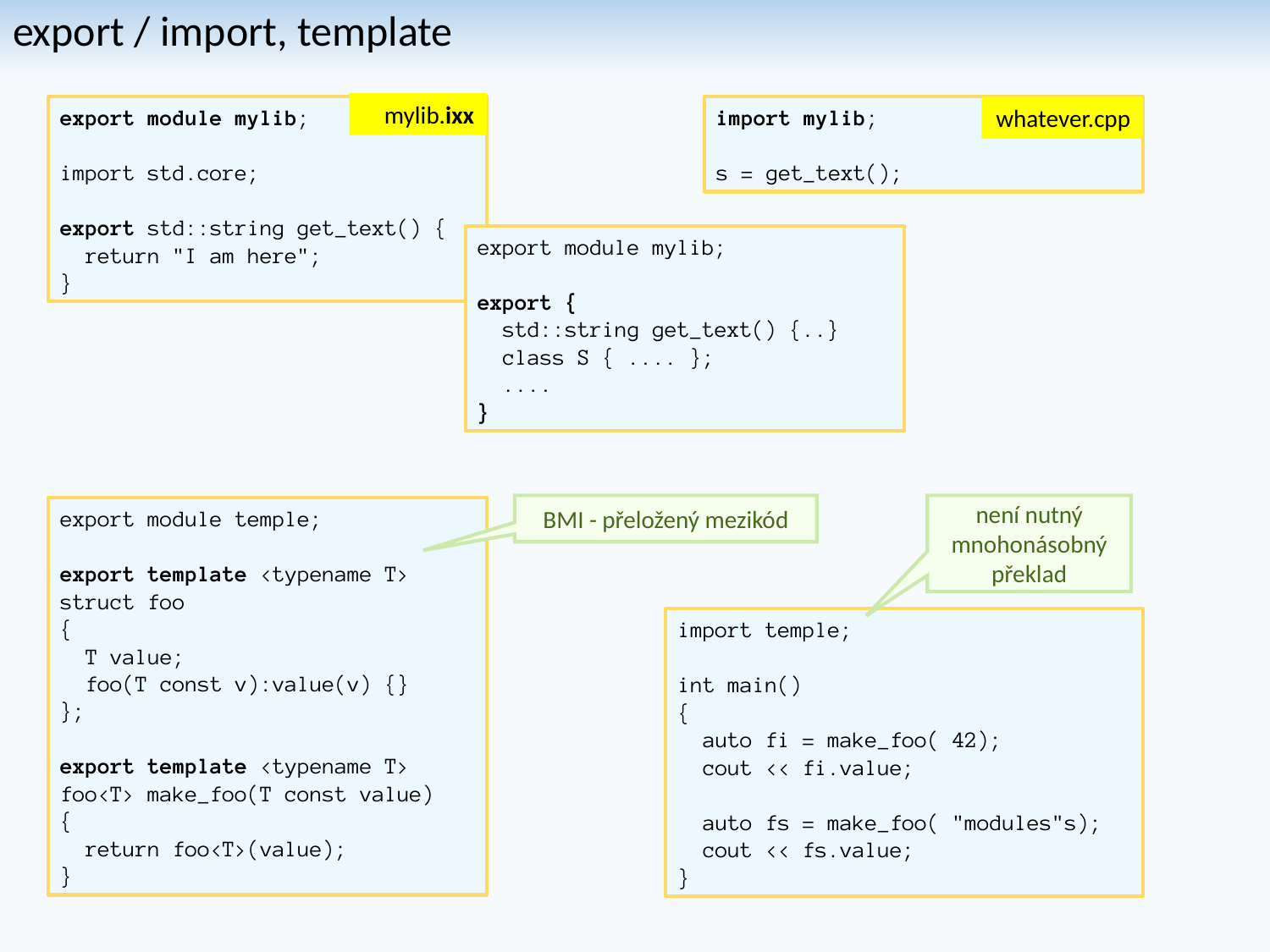

# export / import, template
mylib.ixx
export module mylib;

import std.core;

export std::string get_text() {
  return "I am here";
}
import mylib;

s = get_text();
whatever.cpp
export module mylib;

export {
  std::string get_text() {..}
  class S { .... };
  ....
}
BMI - přeložený mezikód
není nutný mnohonásobný překlad
export module temple;

export template <typename T>
struct foo
{
  T value;
  foo(T const v):value(v) {}
};

export template <typename T>
foo<T> make_foo(T const value)
{
  return foo<T>(value);
}
import temple;

int main()
{
  auto fi = make_foo( 42);
  cout << fi.value;

  auto fs = make_foo( "modules"s);
  cout << fs.value;
}